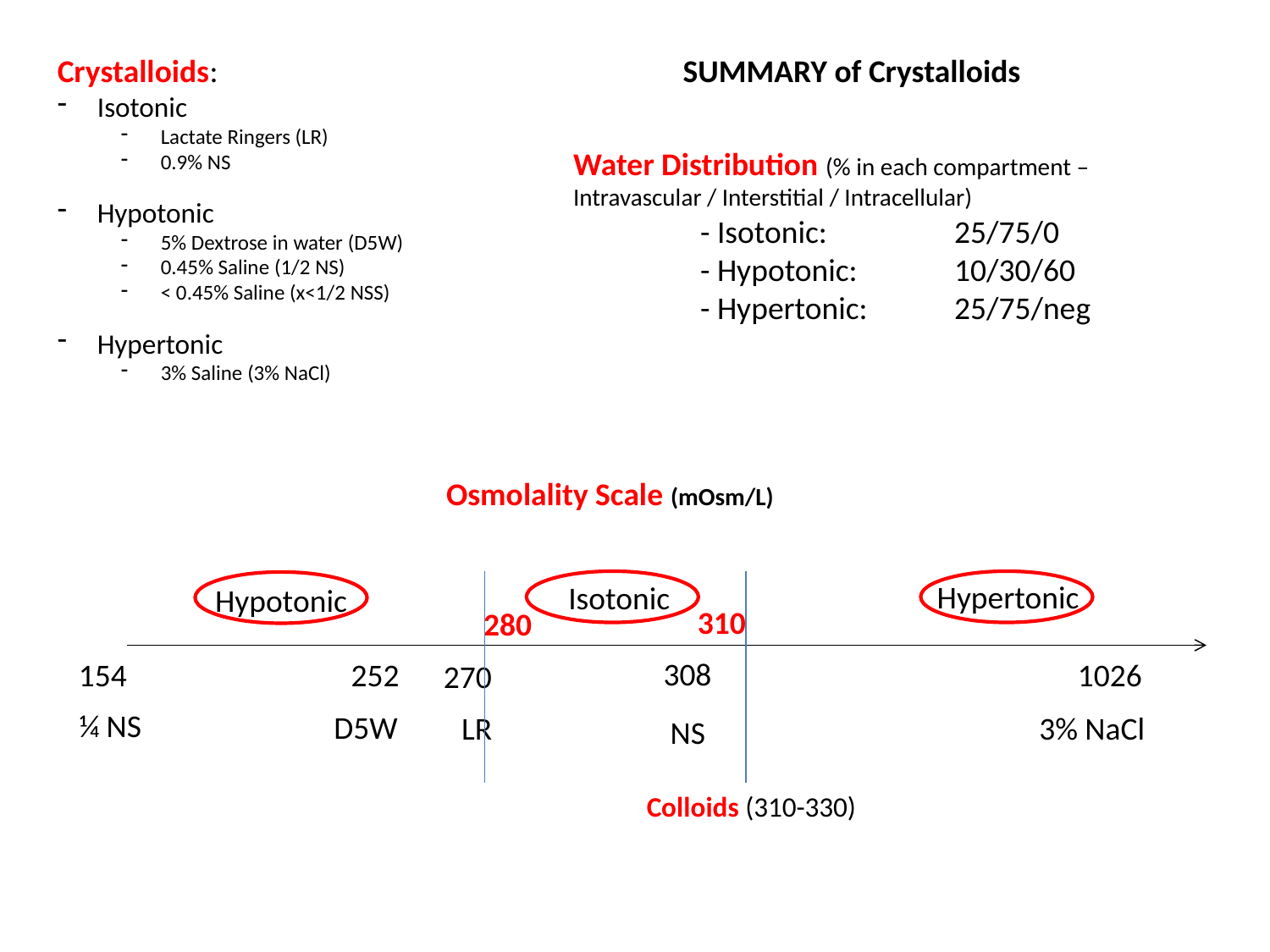

Crystalloids:
Isotonic
Lactate Ringers (LR)
0.9% NS

Hypotonic
5% Dextrose in water (D5W)
0.45% Saline (1/2 NS)
< 0.45% Saline (x<1/2 NSS)

Hypertonic
3% Saline (3% NaCl)
SUMMARY of Crystalloids
Water Distribution (% in each compartment – Intravascular / Interstitial / Intracellular)
	- Isotonic:       	25/75/0
	- Hypotonic:	10/30/60
	- Hypertonic:	25/75/neg
Osmolality Scale (mOsm/L)

Hypertonic

Isotonic
Hypotonic
310
280
308
154
252
1026
270
¼ NS
D5W
LR
3% NaCl
NS
Colloids (310-330)